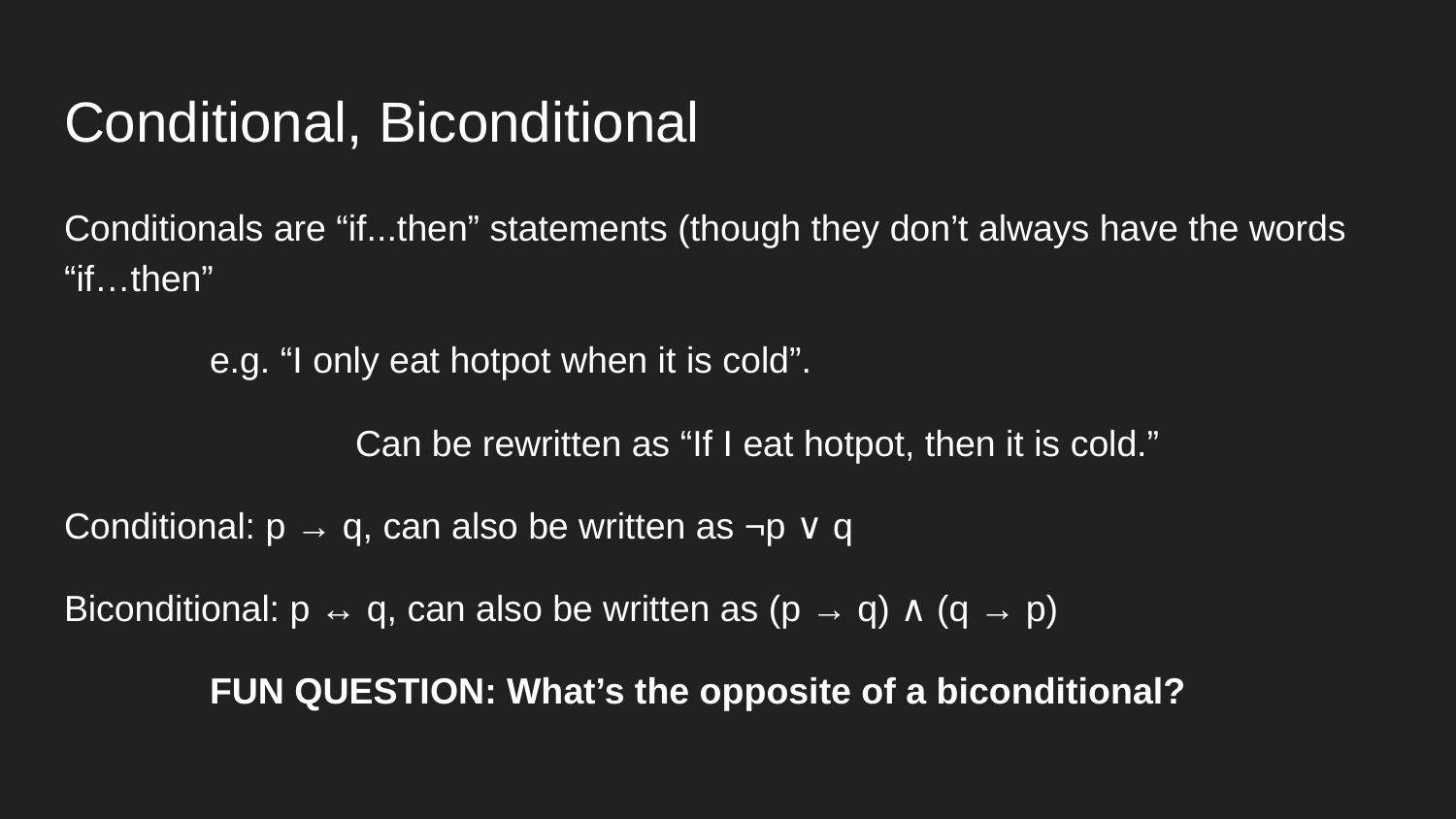

# Conditional, Biconditional
Conditionals are “if...then” statements (though they don’t always have the words “if…then”
	e.g. “I only eat hotpot when it is cold”.
		Can be rewritten as “If I eat hotpot, then it is cold.”
Conditional: p → q, can also be written as ¬p ∨ q
Biconditional: p ↔ q, can also be written as (p → q) ∧ (q → p)
	FUN QUESTION: What’s the opposite of a biconditional?